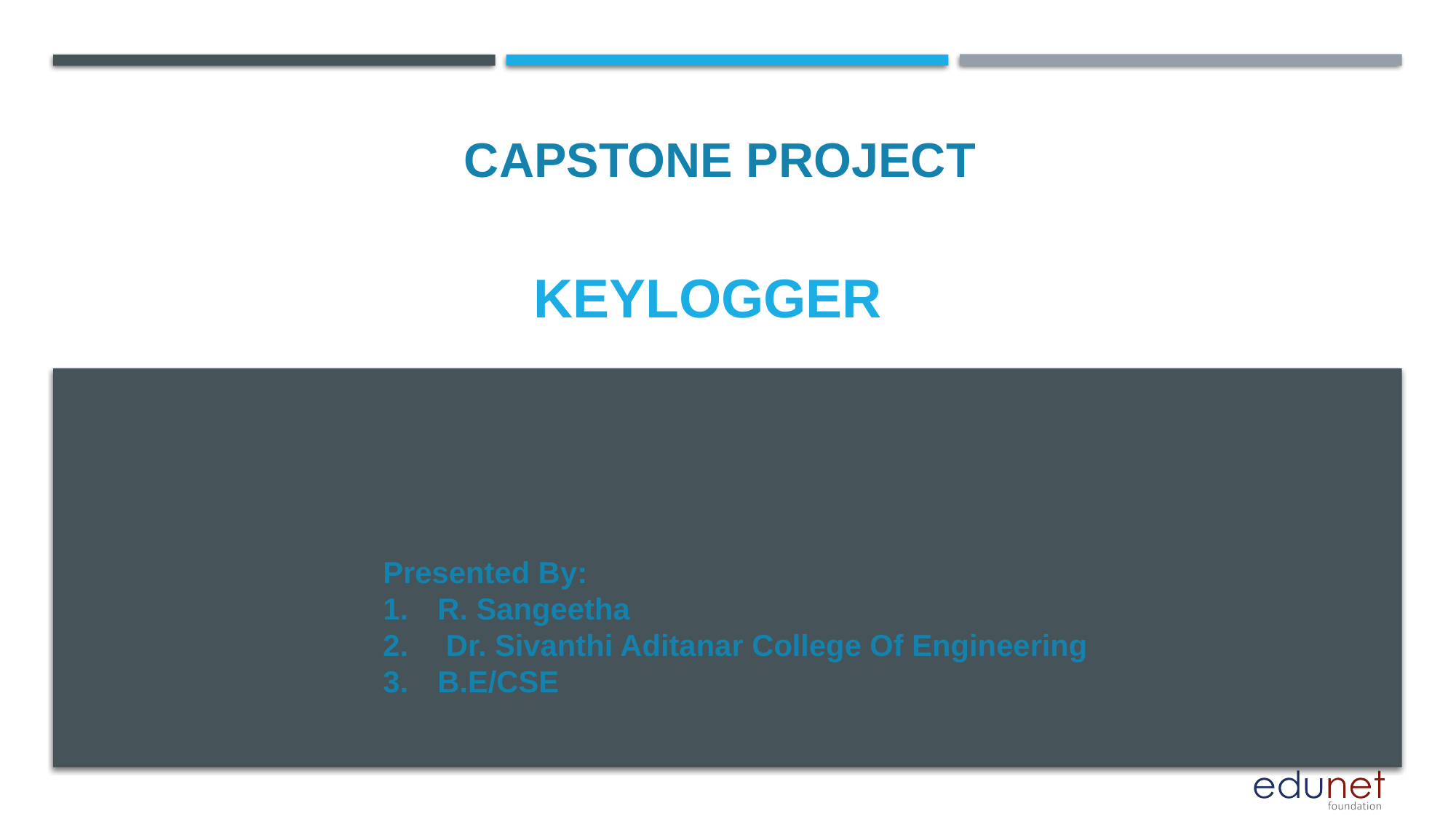

CAPSTONE PROJECT
# KEYLOGGER
Presented By:
R. Sangeetha
 Dr. Sivanthi Aditanar College Of Engineering
B.E/CSE